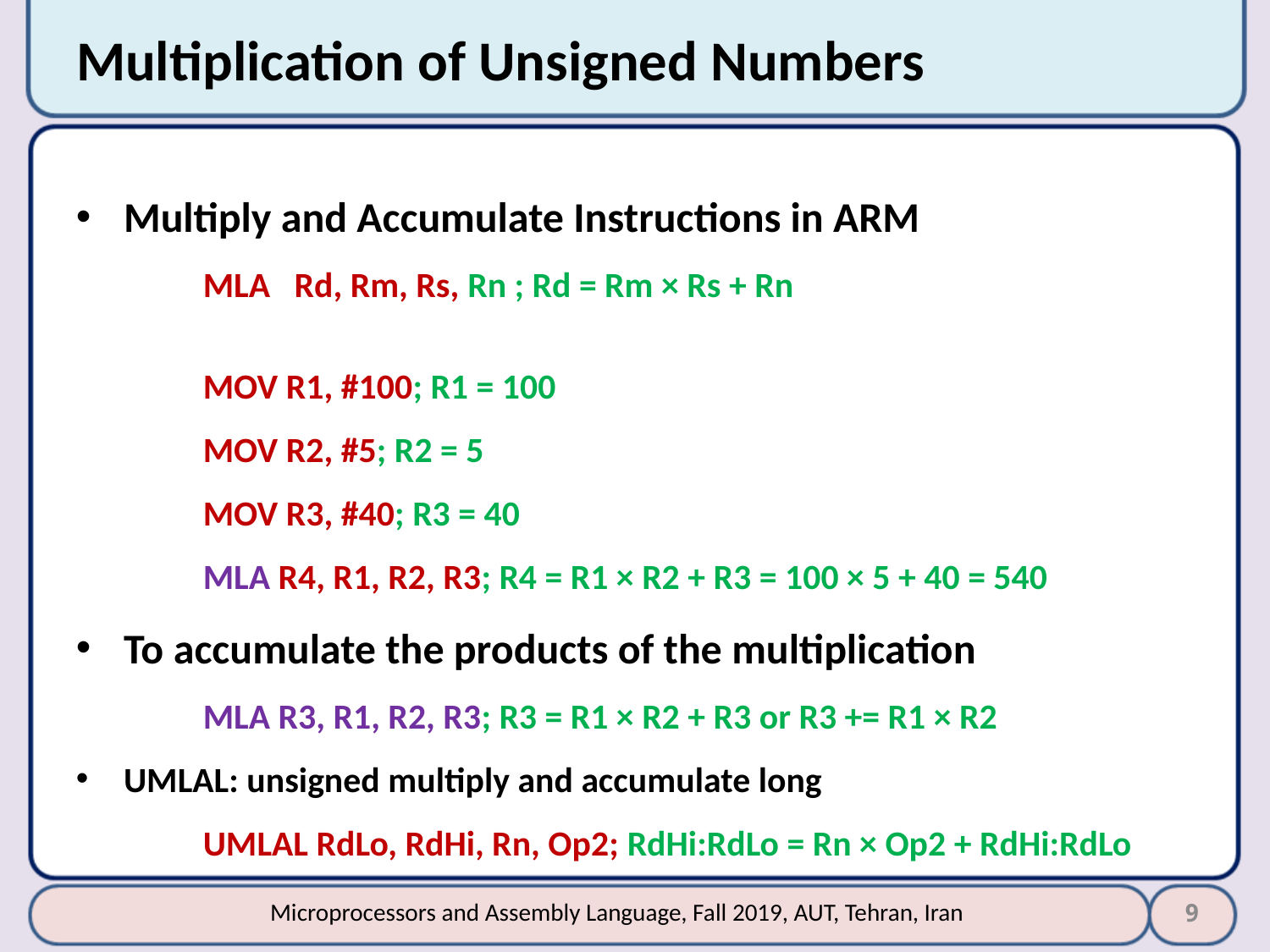

# Multiplication of Unsigned Numbers
Multiply and Accumulate Instructions in ARM
MLA   Rd, Rm, Rs, Rn ; Rd = Rm × Rs + Rn

MOV R1, #100; R1 = 100
MOV R2, #5; R2 = 5
MOV R3, #40; R3 = 40
MLA R4, R1, R2, R3; R4 = R1 × R2 + R3 = 100 × 5 + 40 = 540
To accumulate the products of the multiplication
MLA R3, R1, R2, R3; R3 = R1 × R2 + R3 or R3 += R1 × R2
UMLAL: unsigned multiply and accumulate long
UMLAL RdLo, RdHi, Rn, Op2; RdHi:RdLo = Rn × Op2 + RdHi:RdLo
9
Microprocessors and Assembly Language, Fall 2019, AUT, Tehran, Iran